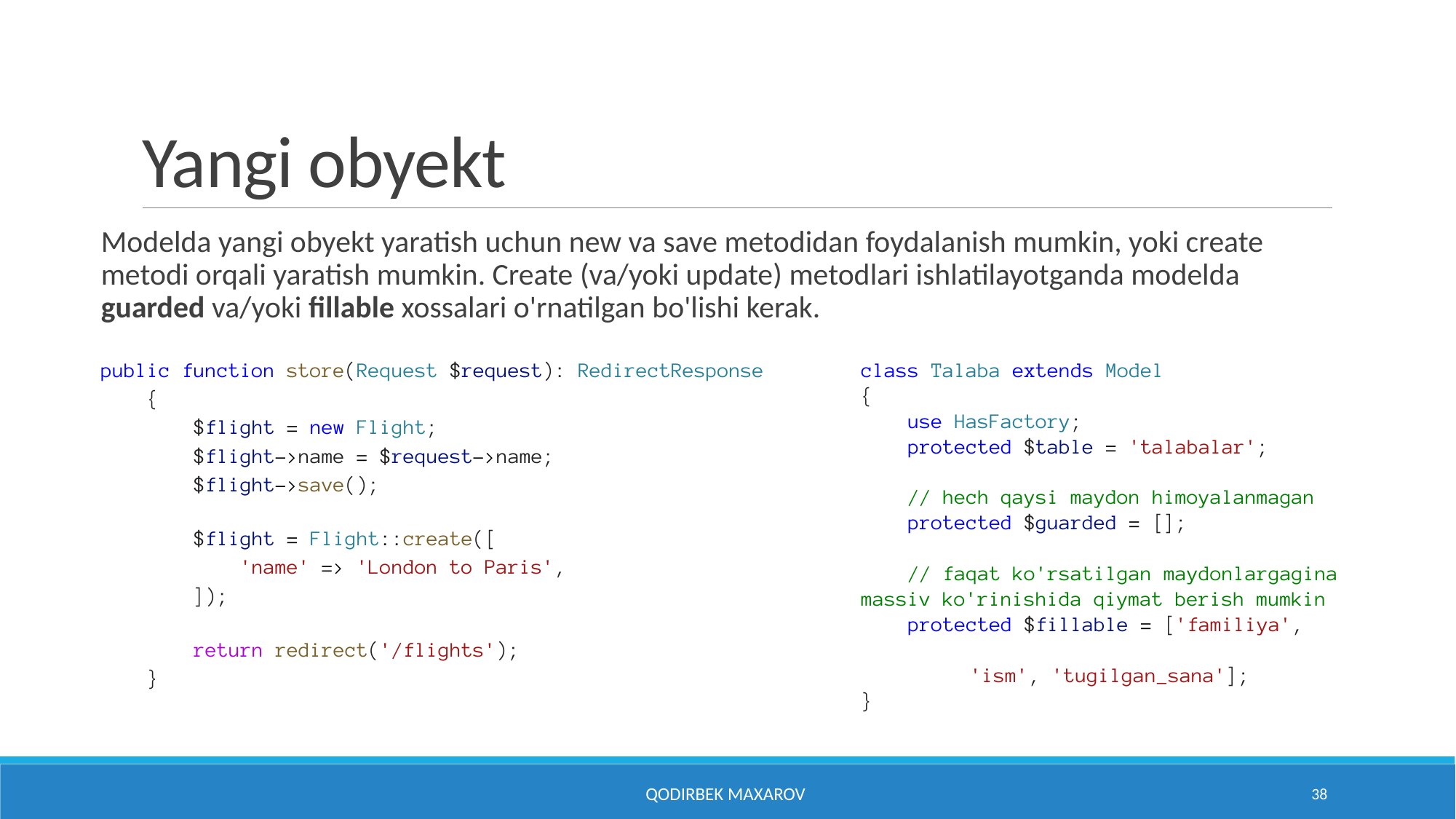

# Yangi obyekt
Modelda yangi obyekt yaratish uchun new va save metodidan foydalanish mumkin, yoki create metodi orqali yaratish mumkin. Create (va/yoki update) metodlari ishlatilayotganda modelda guarded va/yoki fillable xossalari o'rnatilgan bo'lishi kerak.

public function store(Request $request): RedirectResponse
    {
        $flight = new Flight;
        $flight->name = $request->name;
        $flight->save();
        $flight = Flight::create([
            'name' => 'London to Paris',
        ]);
        return redirect('/flights');
    }
class Talaba extends Model
{
    use HasFactory;
    protected $table = 'talabalar';
    // hech qaysi maydon himoyalanmagan
    protected $guarded = [];

    // faqat ko'rsatilgan maydonlargagina massiv ko'rinishida qiymat berish mumkin
    protected $fillable = ['familiya', 					'ism', 'tugilgan_sana'];
}
Qodirbek Maxarov
38